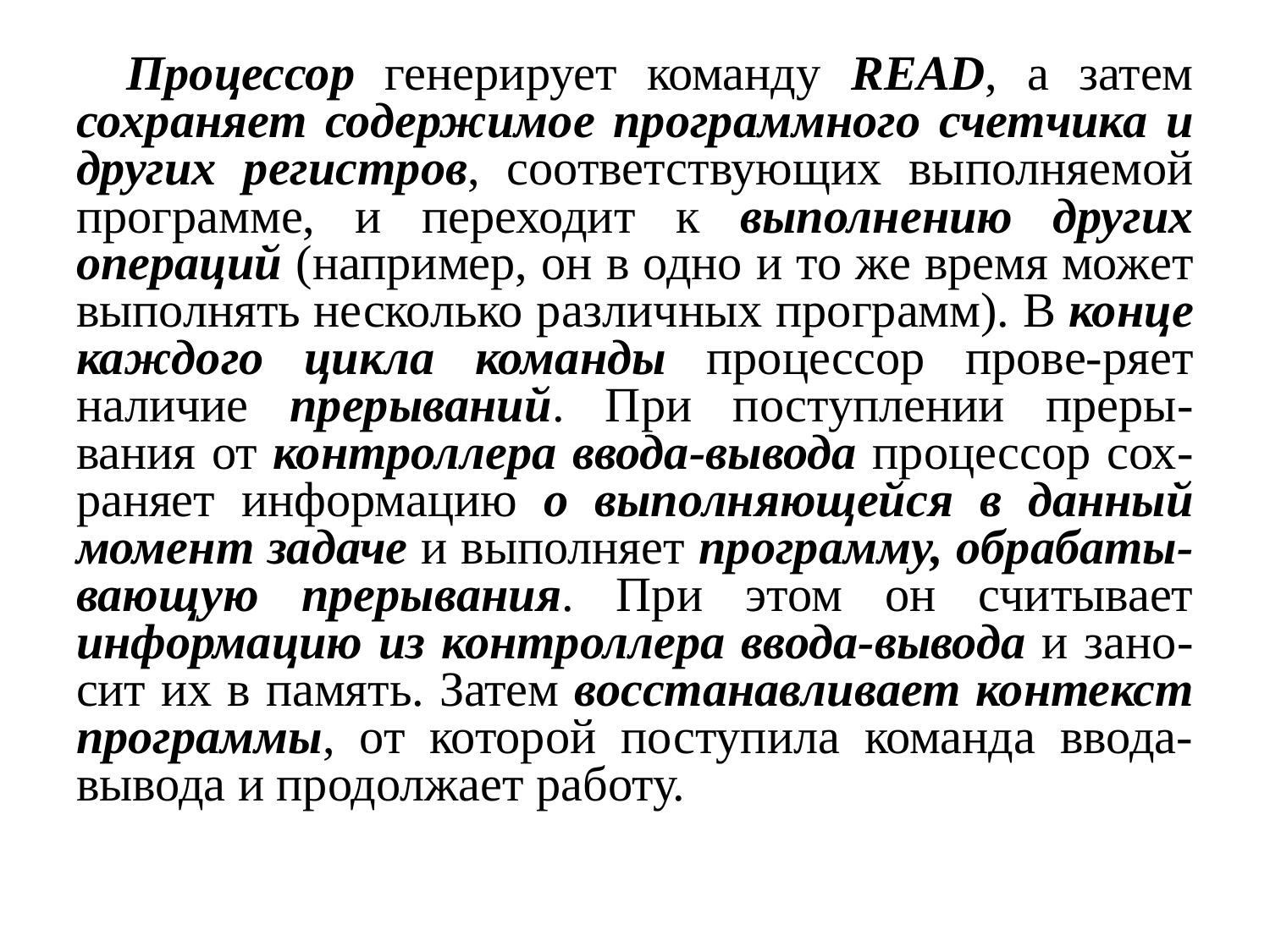

Процессор генерирует команду READ, а затем сохраняет содержимое программного счетчика и других регистров, соответствующих выполняемой программе, и переходит к выполнению других операций (например, он в одно и то же время может выполнять несколько различных программ). В конце каждого цикла команды процессор прове-ряет наличие прерываний. При поступлении преры-вания от контроллера ввода-вывода процессор сох-раняет информацию о выполняющейся в данный момент задаче и выполняет программу, обрабаты-вающую прерывания. При этом он считывает информацию из контроллера ввода-вывода и зано-сит их в память. Затем восстанавливает контекст программы, от которой поступила команда ввода-вывода и продолжает работу.